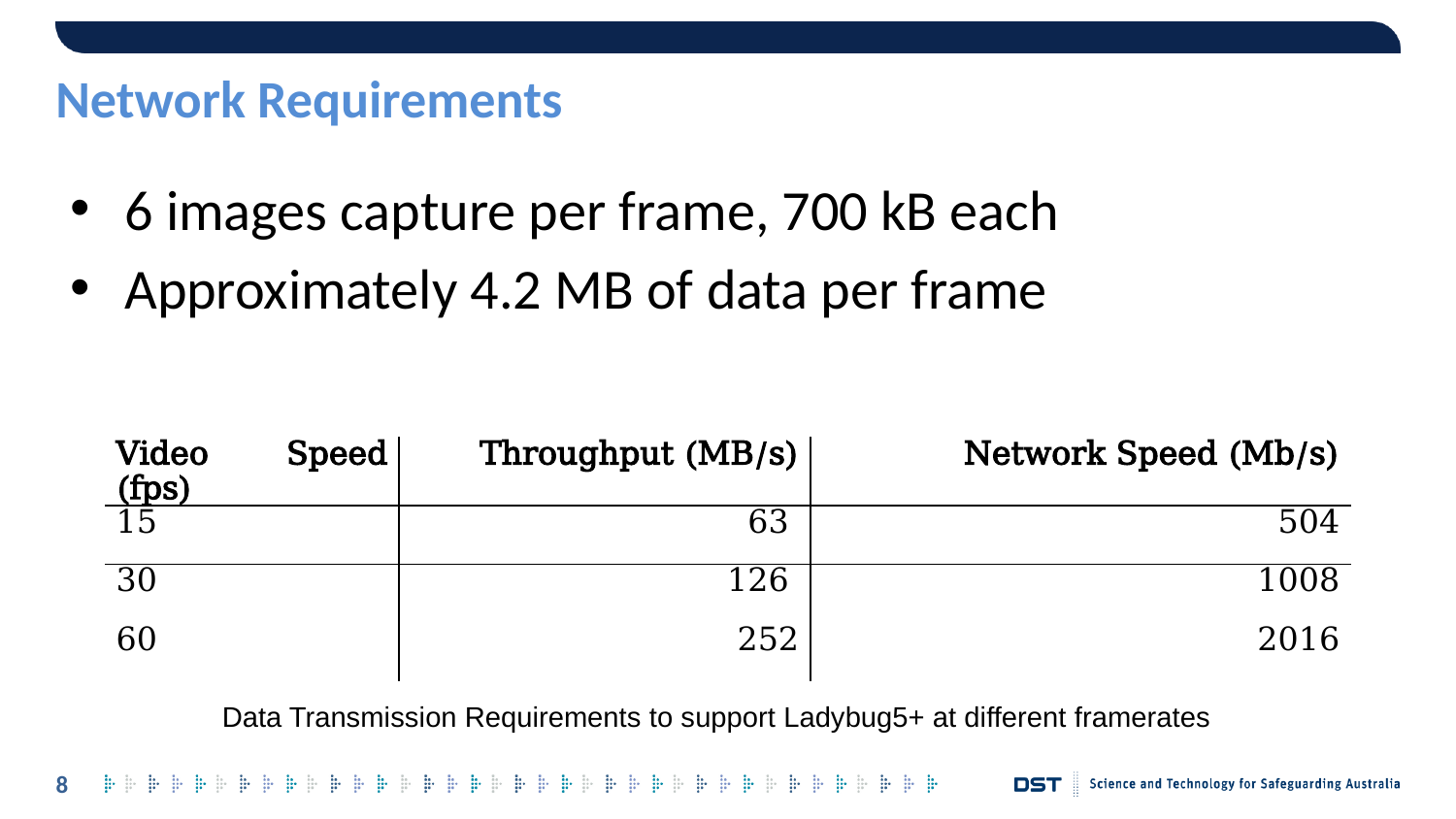

# Network Requirements
6 images capture per frame, 700 kB each
Approximately 4.2 MB of data per frame

| Video Speed (fps) | Throughput (MB/s) | Network Speed (Mb/s) |
| --- | --- | --- |
| 15 | 63 | 504 |
| 30 | 126 | 1008 |
| 60 | 252 | 2016 |
Data Transmission Requirements to support Ladybug5+ at different framerates